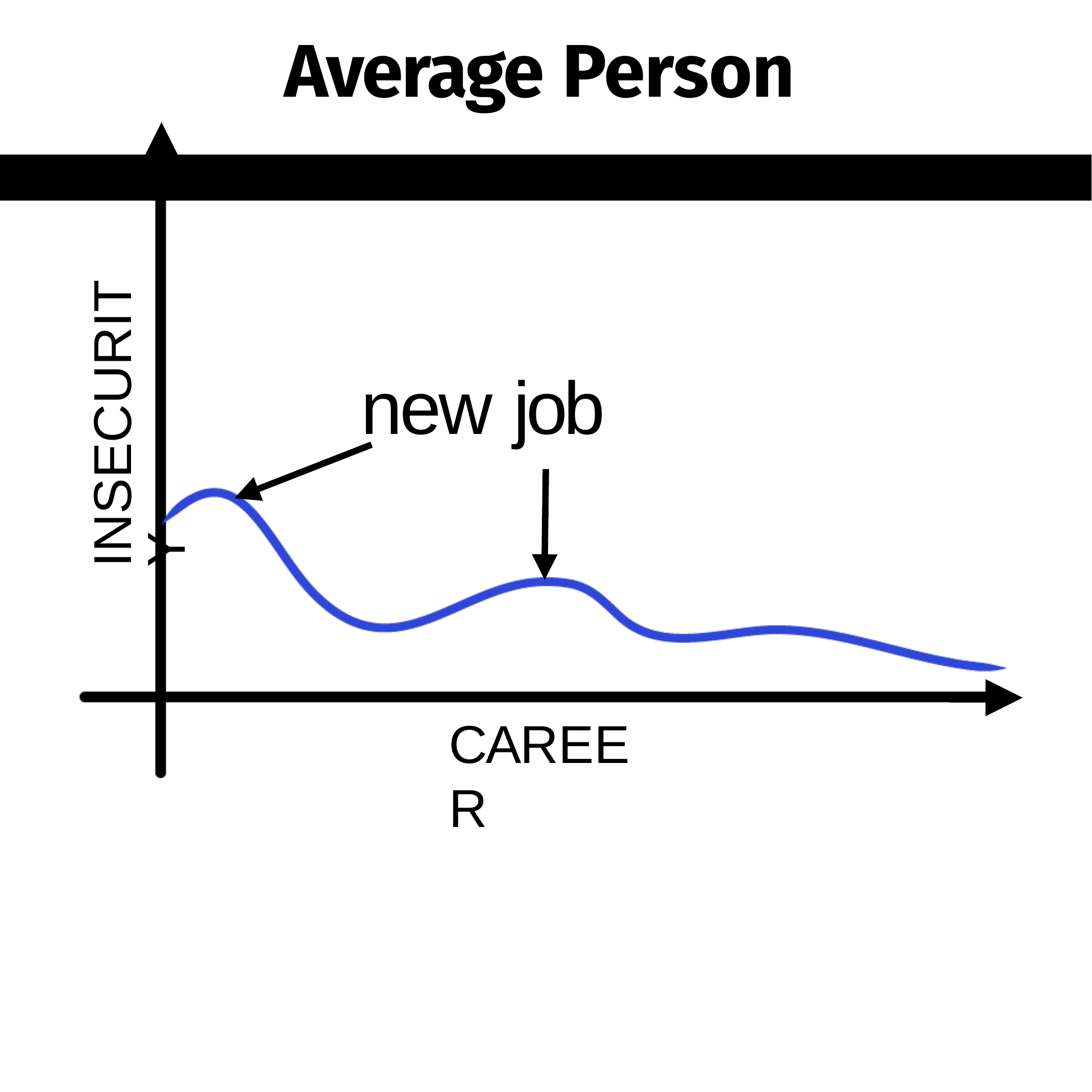

# Average Person

INSECURITY
new job

CAREER